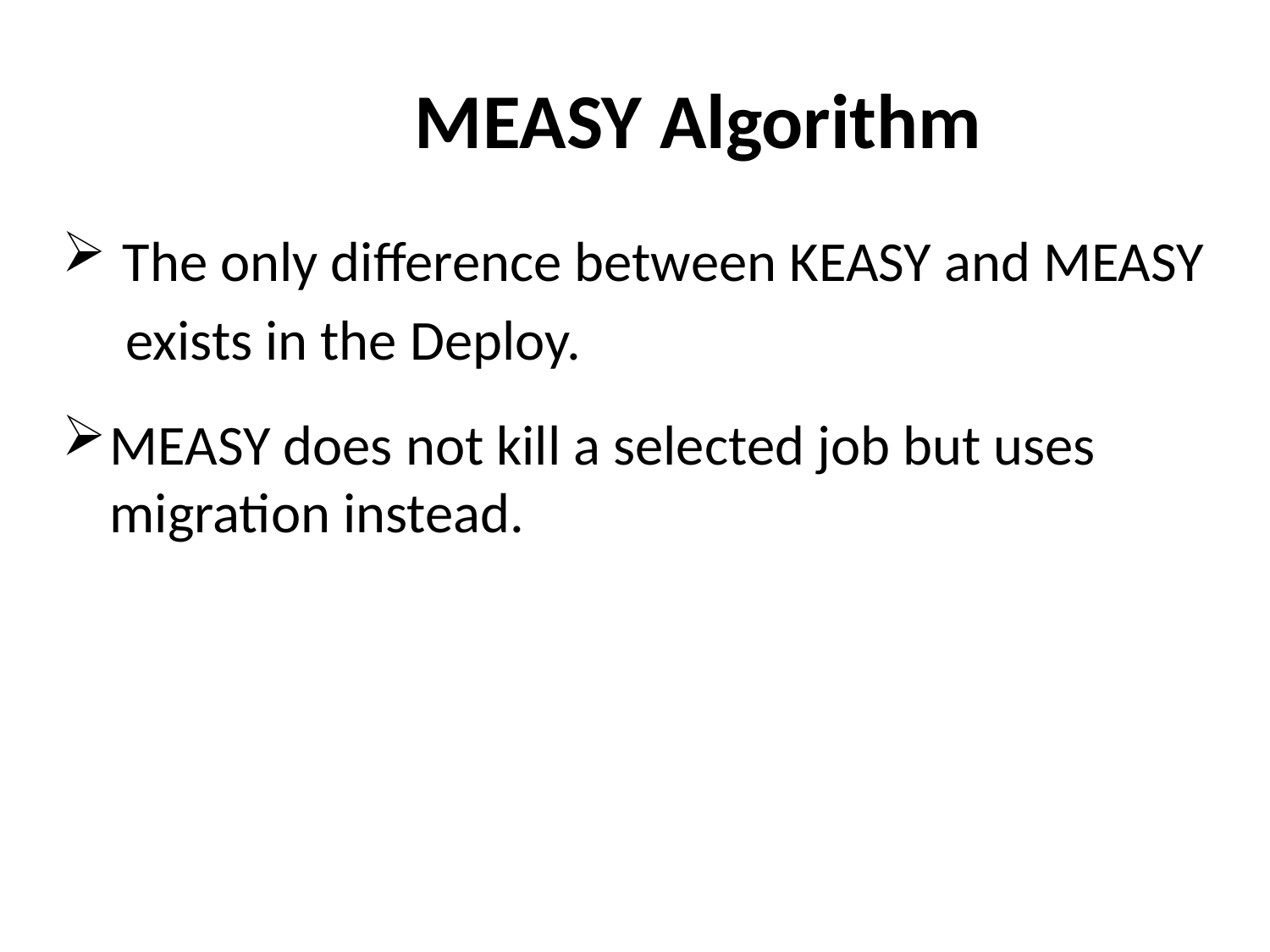

# MEASY Algorithm
 The only difference between KEASY and MEASY
     exists in the Deploy.

MEASY does not kill a selected job but uses migration instead.